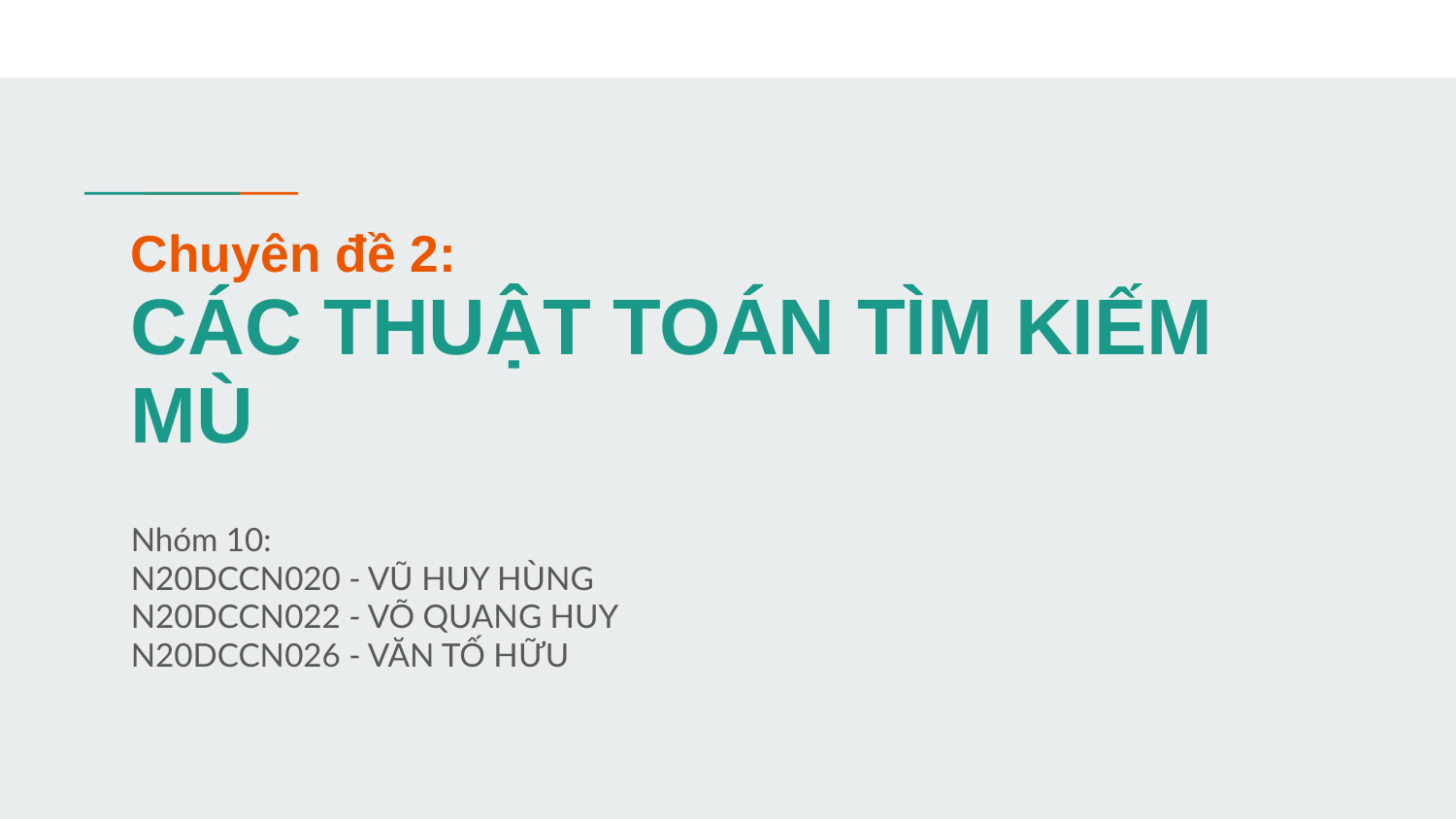

# Chuyên đề 2:
CÁC THUẬT TOÁN TÌM KIẾM MÙ
Nhóm 10:
N20DCCN020 - VŨ HUY HÙNG
N20DCCN022 - VÕ QUANG HUY
N20DCCN026 - VĂN TỐ HỮU